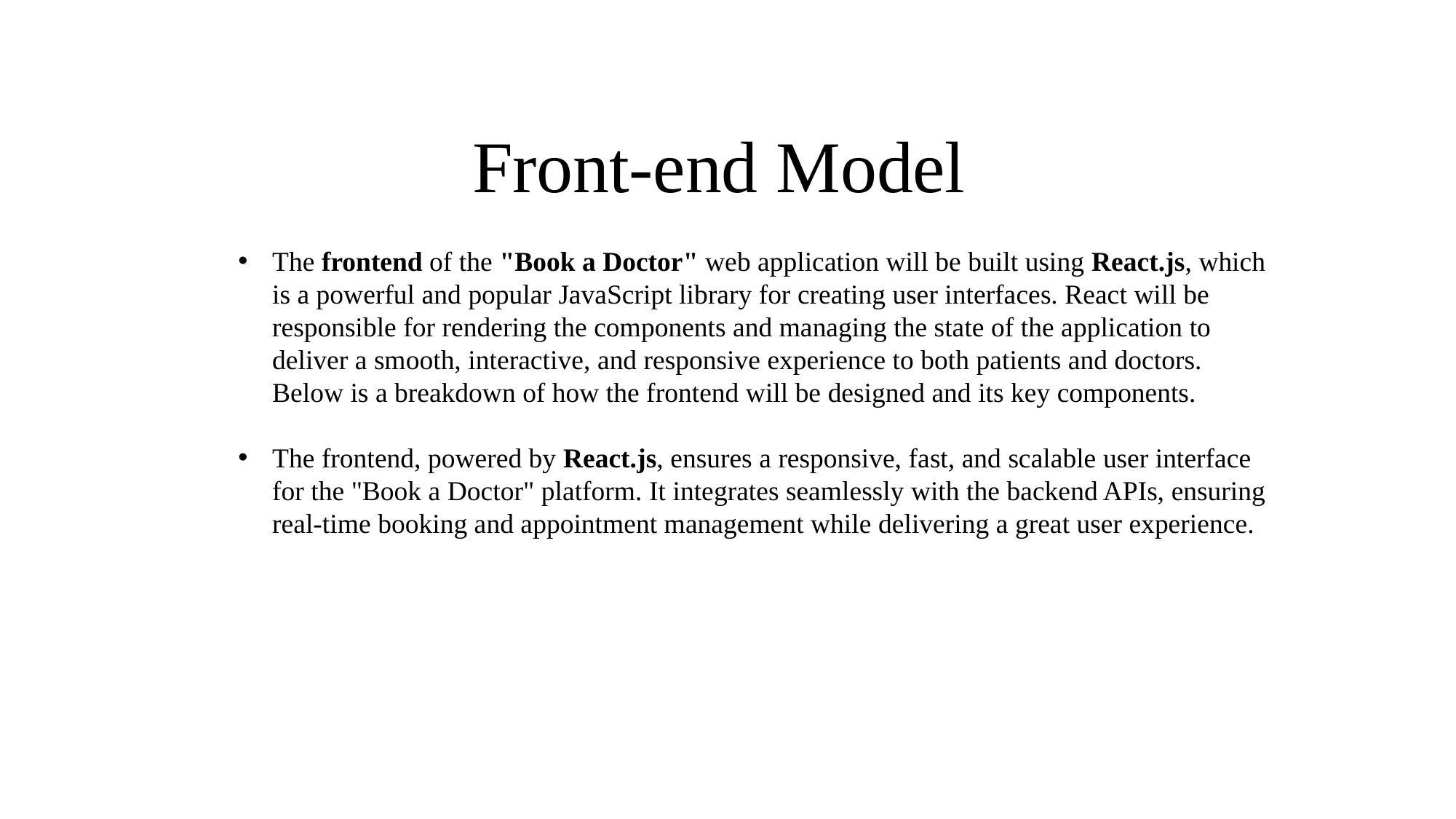

# Front-end Model
The frontend of the "Book a Doctor" web application will be built using React.js, which is a powerful and popular JavaScript library for creating user interfaces. React will be responsible for rendering the components and managing the state of the application to deliver a smooth, interactive, and responsive experience to both patients and doctors. Below is a breakdown of how the frontend will be designed and its key components.

The frontend, powered by React.js, ensures a responsive, fast, and scalable user interface for the "Book a Doctor" platform. It integrates seamlessly with the backend APIs, ensuring real-time booking and appointment management while delivering a great user experience.